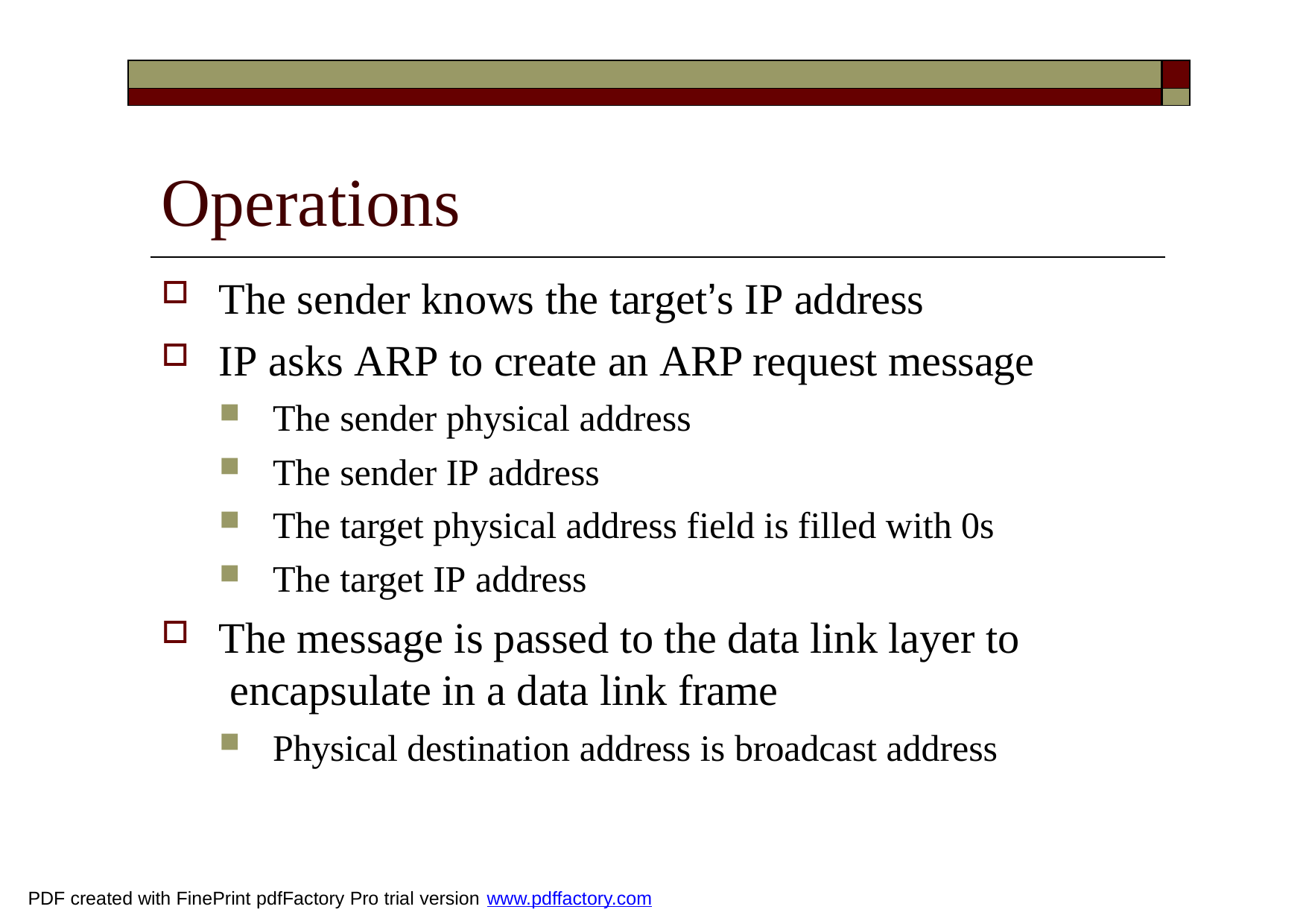

|  |  |
| --- | --- |
|  |  |
# Operations
The sender knows the target’s IP address
IP asks ARP to create an ARP request message
The sender physical address
The sender IP address
The target physical address field is filled with 0s
The target IP address
The message is passed to the data link layer to  encapsulate in a data link frame
Physical destination address is broadcast address
PDF created with FinePrint pdfFactory Pro trial version www.pdffactory.com